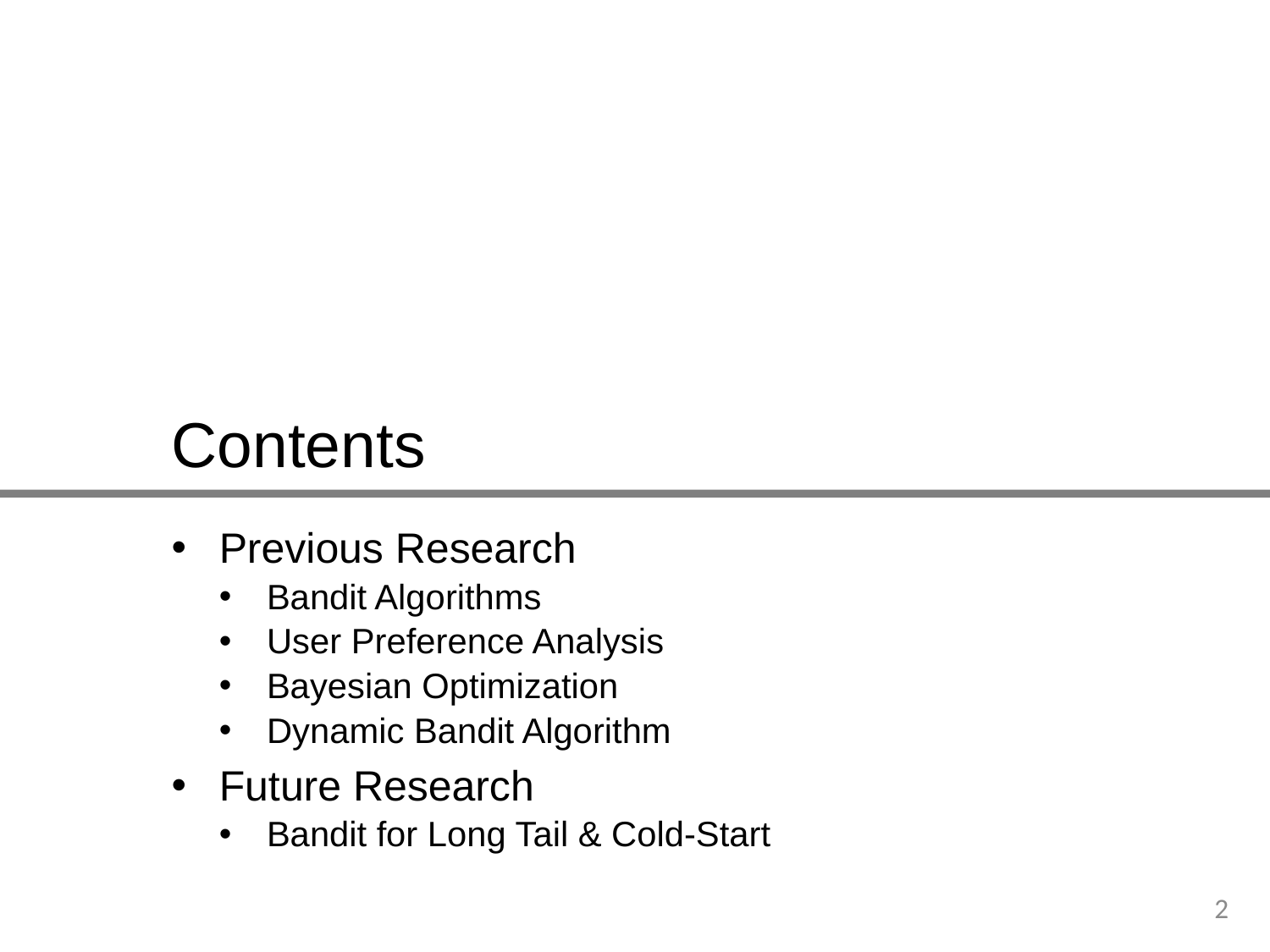

# Contents
Previous Research
Bandit Algorithms
User Preference Analysis
Bayesian Optimization
Dynamic Bandit Algorithm
Future Research
Bandit for Long Tail & Cold-Start